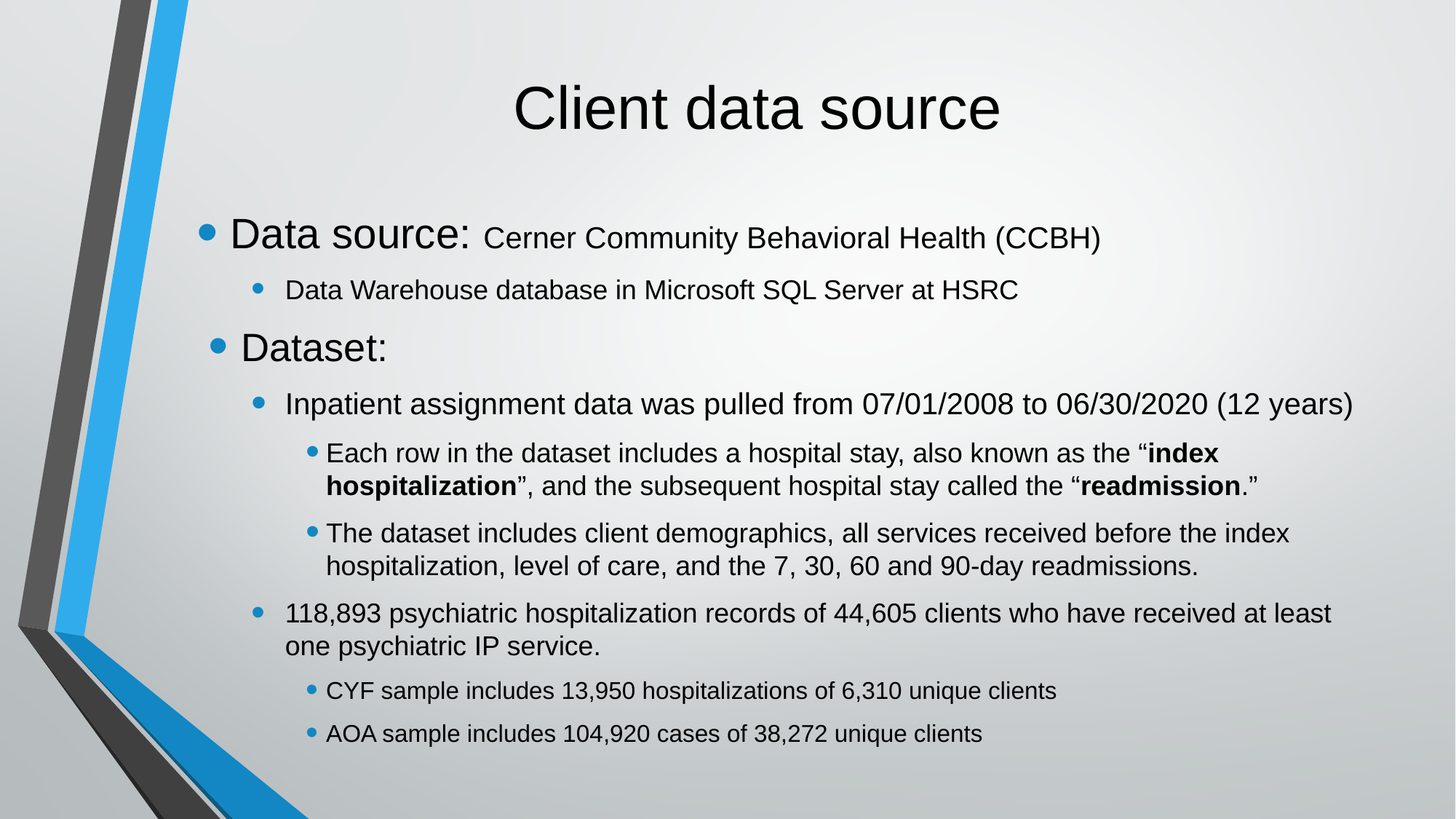

# Client data source
Data source: Cerner Community Behavioral Health (CCBH)
Data Warehouse database in Microsoft SQL Server at HSRC
 Dataset:
Inpatient assignment data was pulled from 07/01/2008 to 06/30/2020 (12 years)
Each row in the dataset includes a hospital stay, also known as the “index hospitalization”, and the subsequent hospital stay called the “readmission.”
The dataset includes client demographics, all services received before the index hospitalization, level of care, and the 7, 30, 60 and 90-day readmissions.
118,893 psychiatric hospitalization records of 44,605 clients who have received at least one psychiatric IP service.
CYF sample includes 13,950 hospitalizations of 6,310 unique clients
AOA sample includes 104,920 cases of 38,272 unique clients